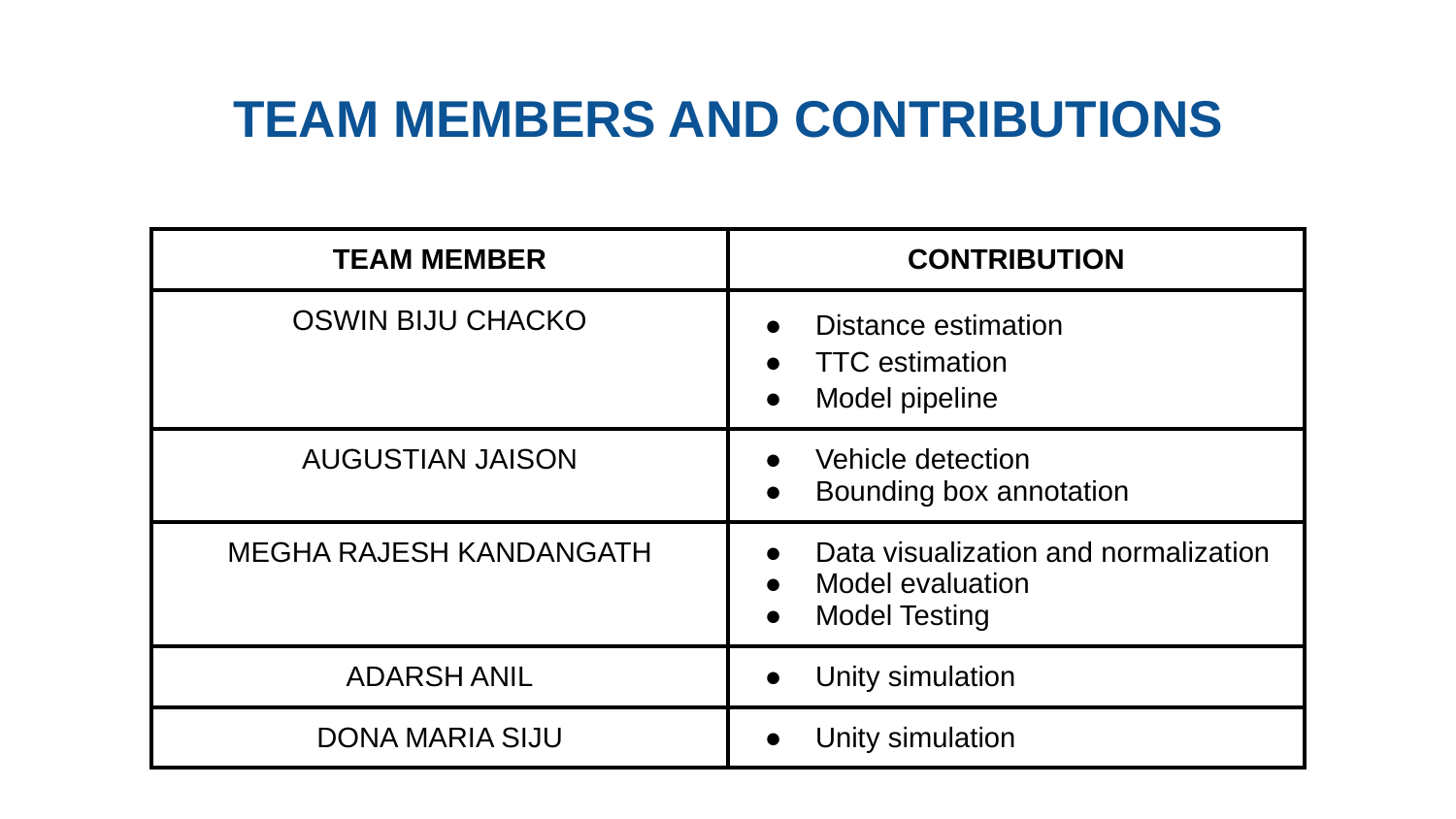

# TEAM MEMBERS AND CONTRIBUTIONS
| TEAM MEMBER | CONTRIBUTION |
| --- | --- |
| OSWIN BIJU CHACKO | Distance estimation TTC estimation Model pipeline |
| AUGUSTIAN JAISON | Vehicle detection Bounding box annotation |
| MEGHA RAJESH KANDANGATH | Data visualization and normalization Model evaluation Model Testing |
| ADARSH ANIL | Unity simulation |
| DONA MARIA SIJU | Unity simulation |